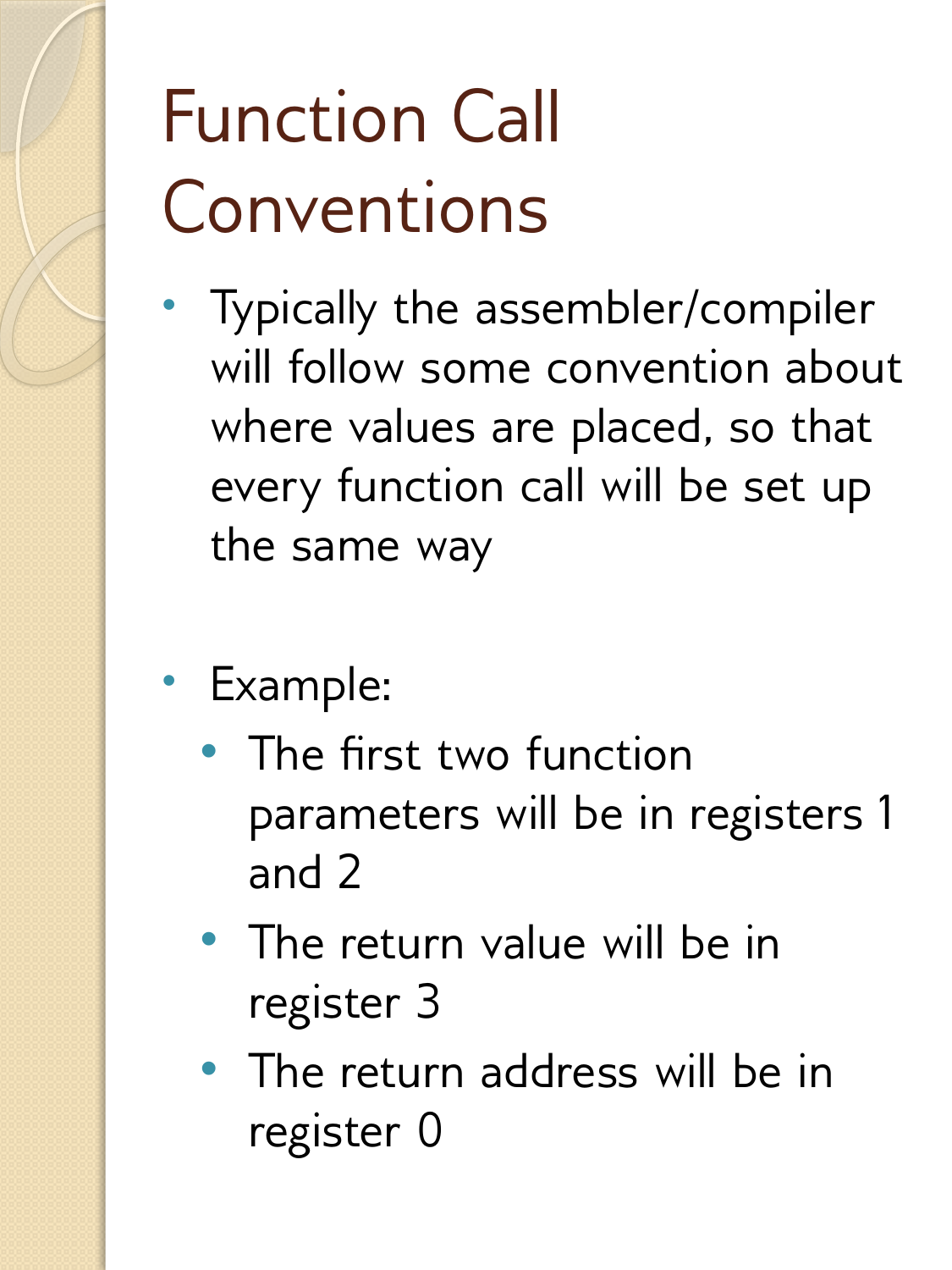

# Function Call Conventions
Typically the assembler/compiler will follow some convention about where values are placed, so that every function call will be set up the same way

Example:
The first two function parameters will be in registers 1 and 2
The return value will be in register 3
The return address will be in register 0